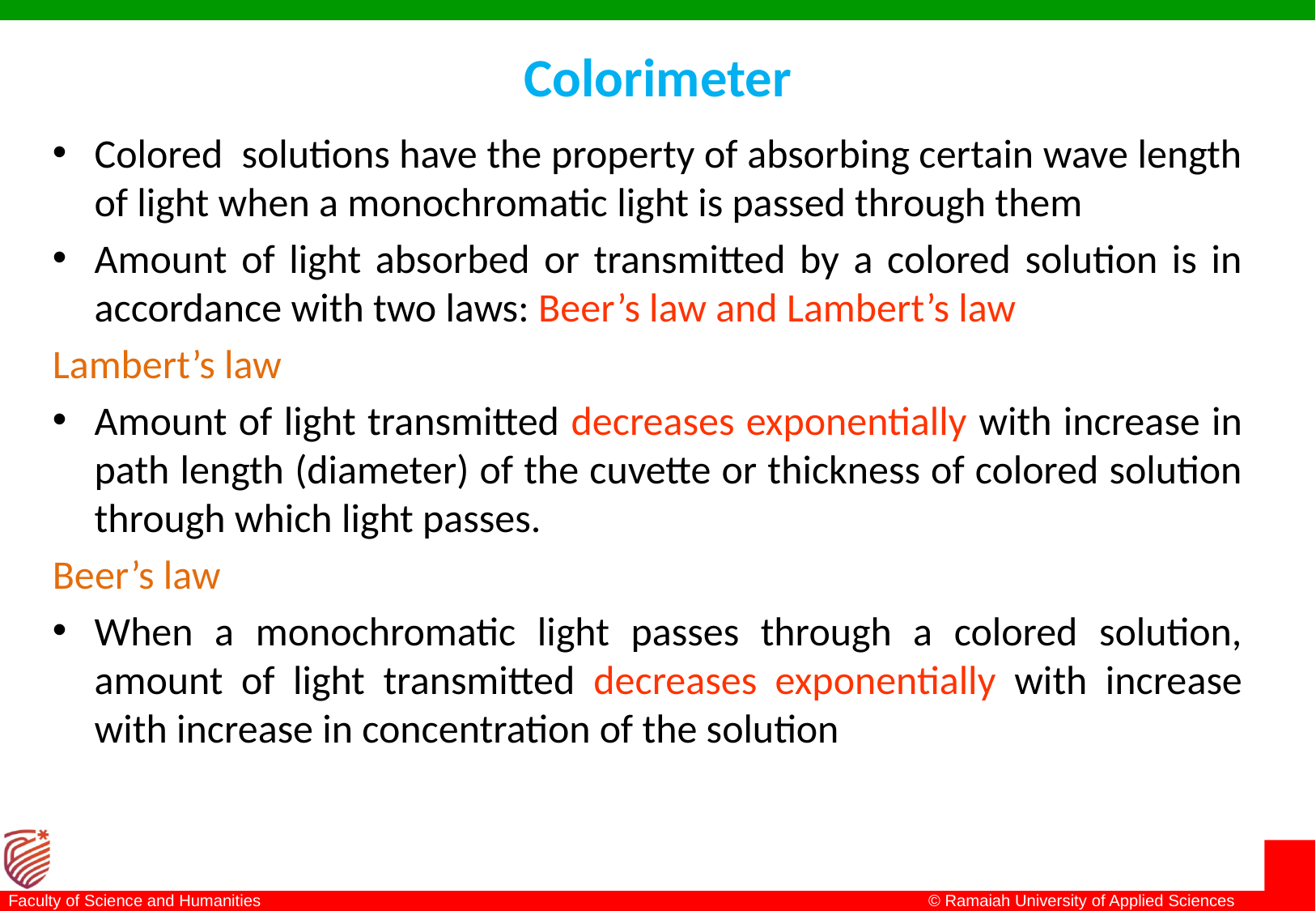

# Colorimeter
Colored  solutions have the property of absorbing certain wave length of light when a monochromatic light is passed through them
Amount of light absorbed or transmitted by a colored solution is in accordance with two laws: Beer’s law and Lambert’s law
Lambert’s law
Amount of light transmitted decreases exponentially with increase in path length (diameter) of the cuvette or thickness of colored solution through which light passes.
Beer’s law
When a monochromatic light passes through a colored solution, amount of light transmitted decreases exponentially with increase with increase in concentration of the solution